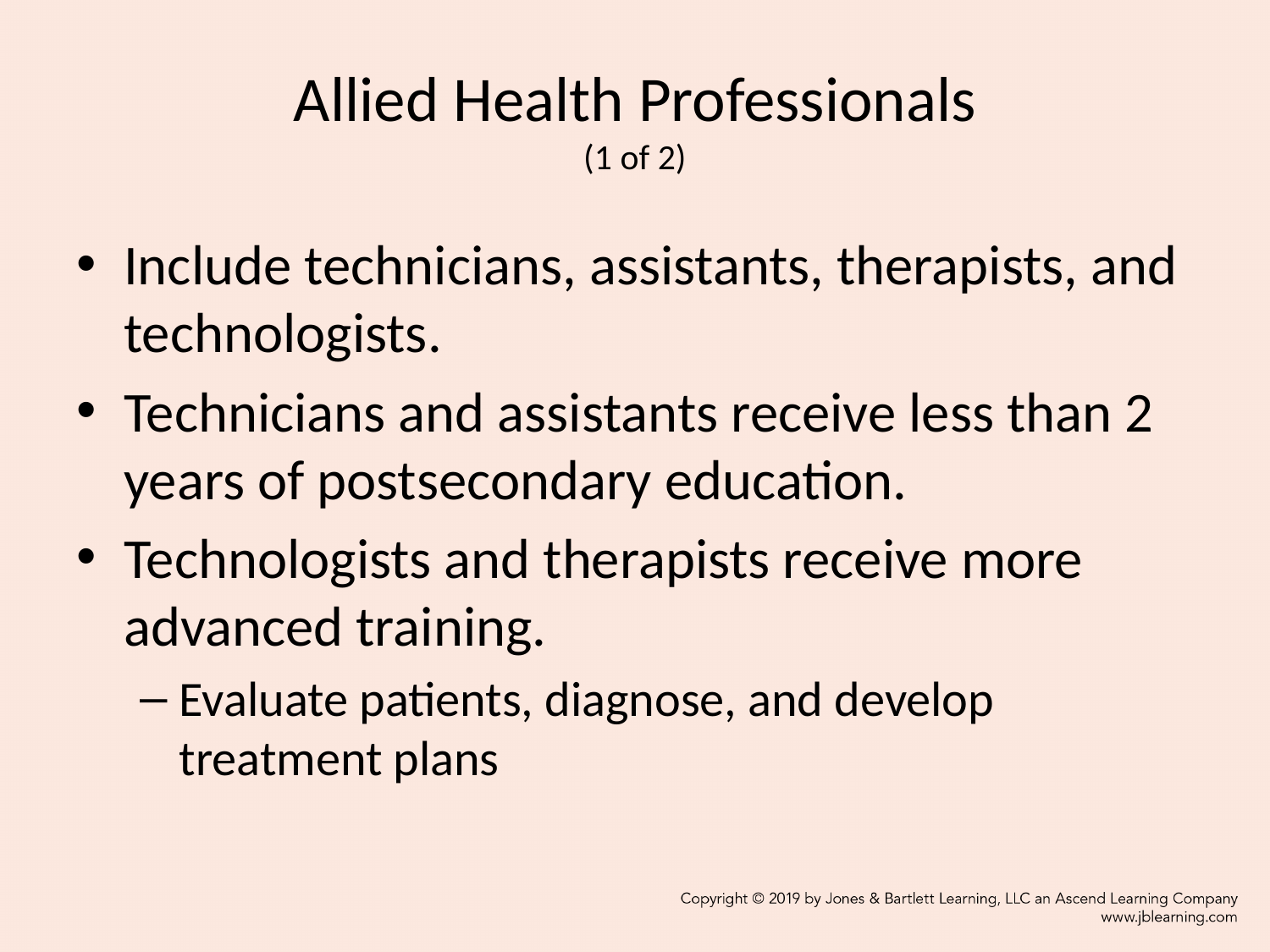

# Allied Health Professionals (1 of 2)
Include technicians, assistants, therapists, and technologists.
Technicians and assistants receive less than 2 years of postsecondary education.
Technologists and therapists receive more advanced training.
Evaluate patients, diagnose, and develop treatment plans